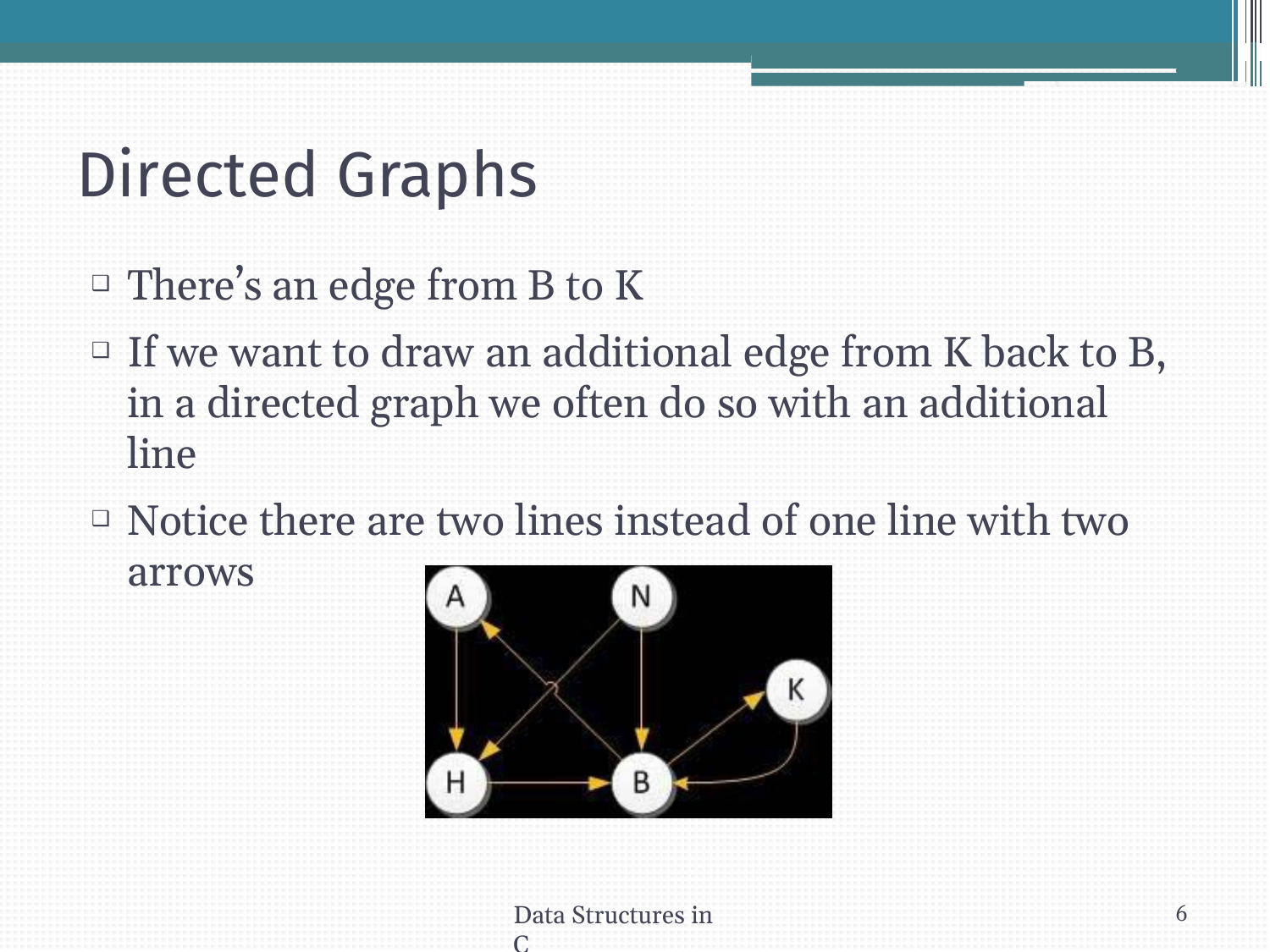

# Directed Graphs
There’s an edge from B to K
If we want to draw an additional edge from K back to B,
in a directed graph we often do so with an additional line
Notice there are two lines instead of one line with two
arrows

Data Structures in C
6